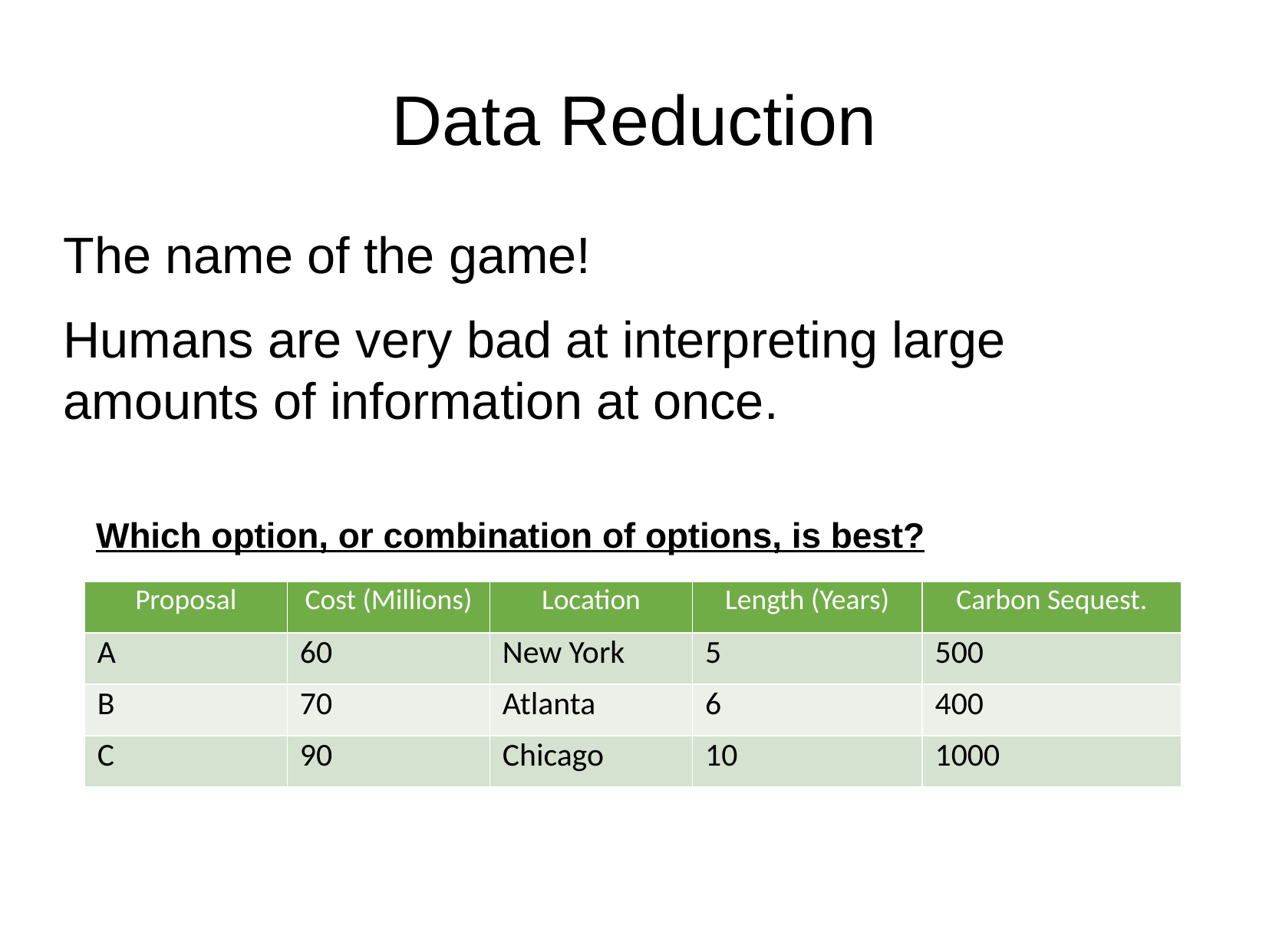

# Data Reduction
The name of the game!
Humans are very bad at interpreting large amounts of information at once.
Which option, or combination of options, is best?
| Proposal | Cost (Millions) | Location | Length (Years) | Carbon Sequest. |
| --- | --- | --- | --- | --- |
| A | 60 | New York | 5 | 500 |
| B | 70 | Atlanta | 6 | 400 |
| C | 90 | Chicago | 10 | 1000 |